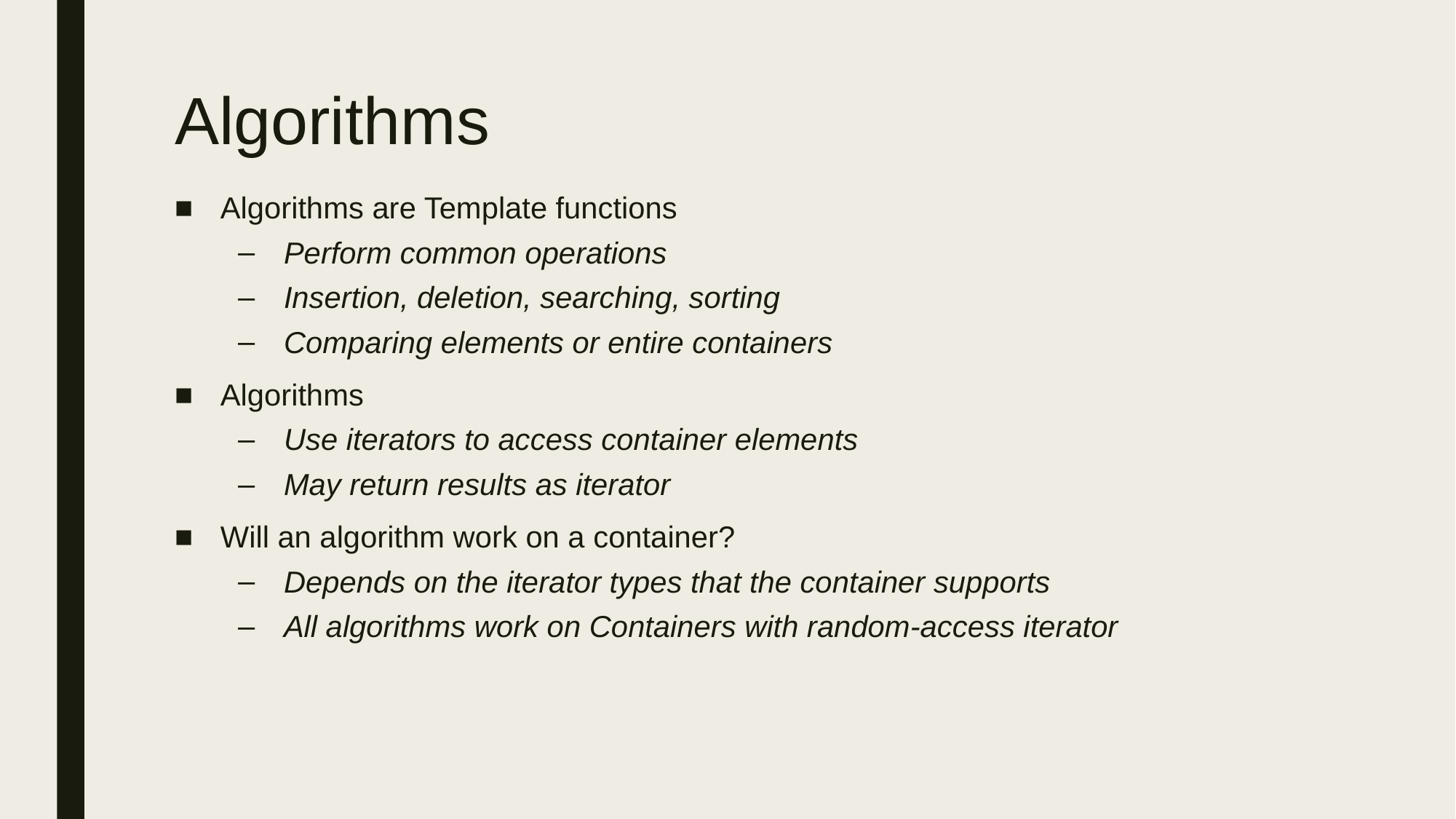

# Algorithms
Algorithms are Template functions
Perform common operations
Insertion, deletion, searching, sorting
Comparing elements or entire containers
Algorithms
Use iterators to access container elements
May return results as iterator
Will an algorithm work on a container?
Depends on the iterator types that the container supports
All algorithms work on Containers with random-access iterator